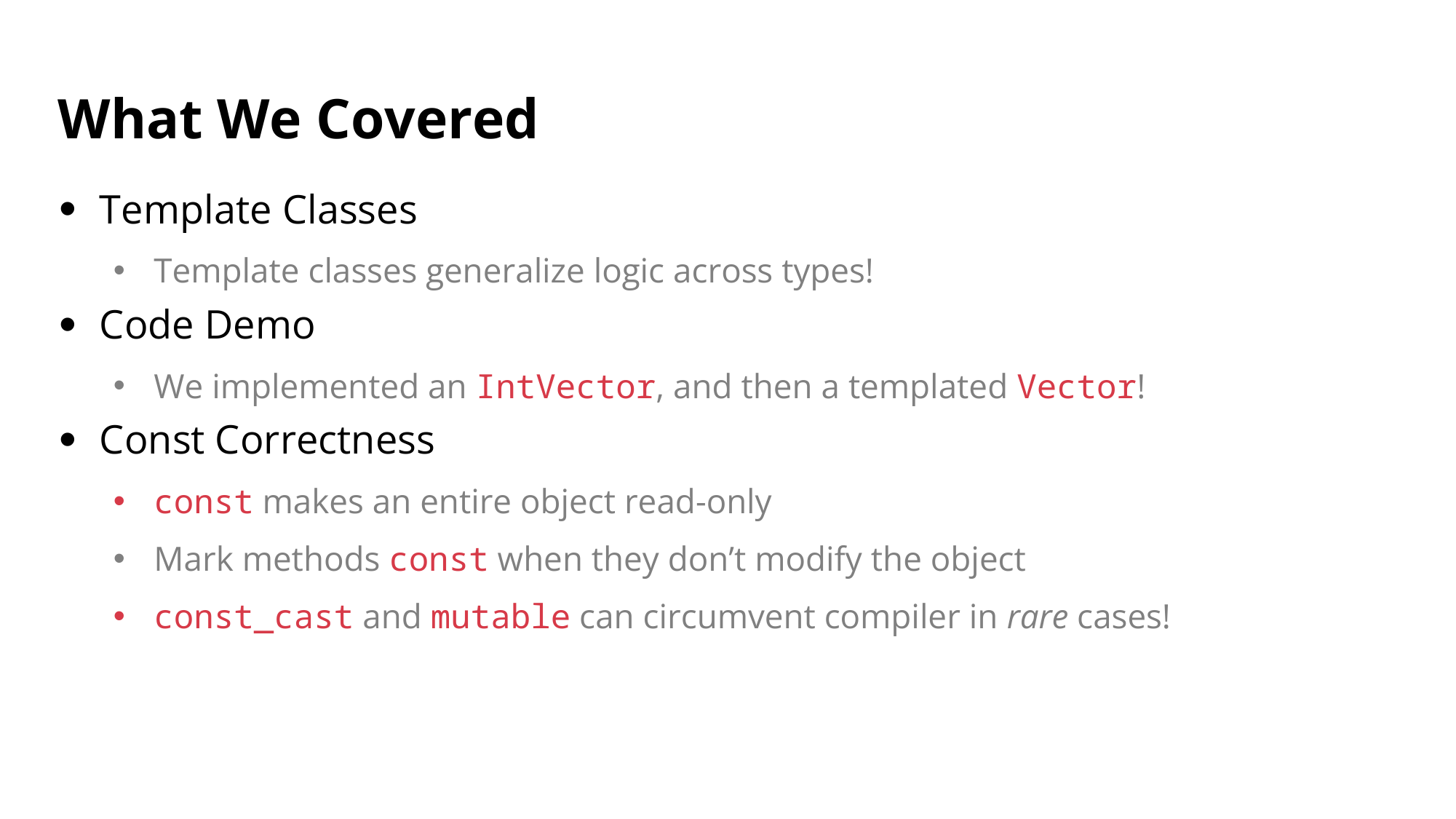

# What We Covered
Template Classes
Template classes generalize logic across types!
Code Demo
We implemented an IntVector, and then a templated Vector!
Const Correctness
const makes an entire object read-only
Mark methods const when they don’t modify the object
const_cast and mutable can circumvent compiler in rare cases!